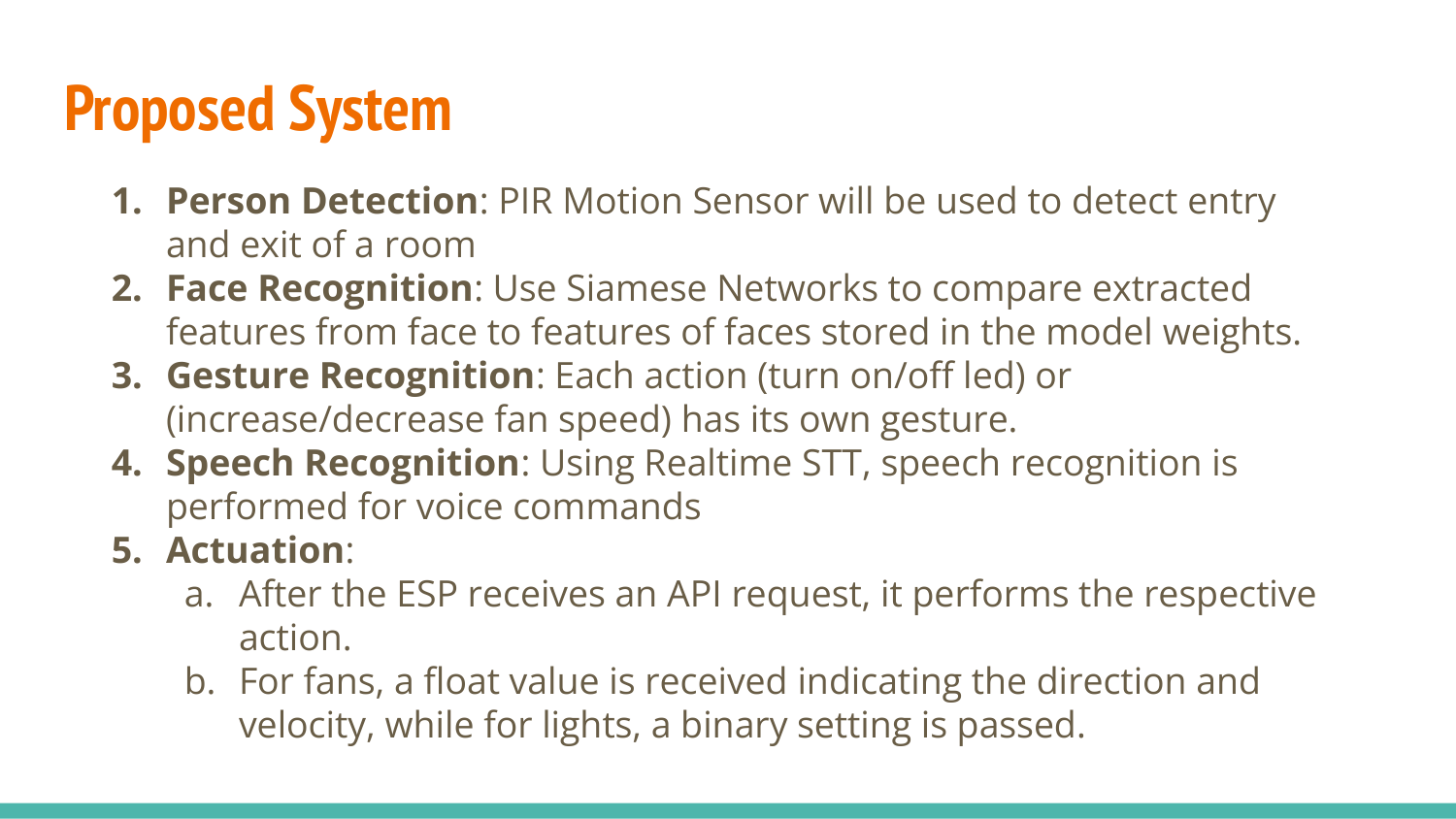

# Proposed System
Person Detection: PIR Motion Sensor will be used to detect entry and exit of a room
Face Recognition: Use Siamese Networks to compare extracted features from face to features of faces stored in the model weights.
Gesture Recognition: Each action (turn on/off led) or (increase/decrease fan speed) has its own gesture.
Speech Recognition: Using Realtime STT, speech recognition is performed for voice commands
Actuation:
After the ESP receives an API request, it performs the respective action.
For fans, a float value is received indicating the direction and velocity, while for lights, a binary setting is passed.